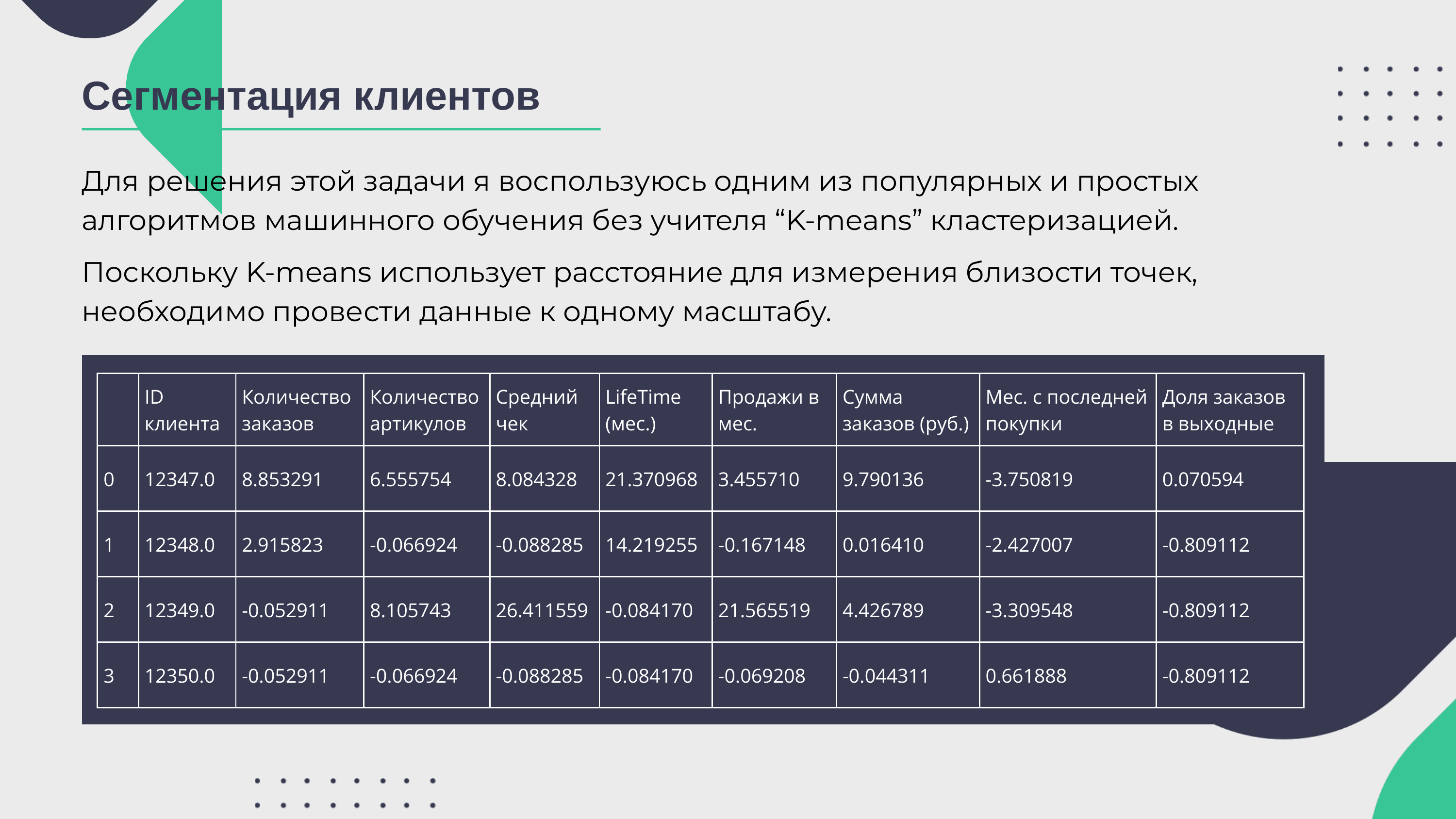

Сегментация клиентов

Для решения этой задачи я воспользуюсь одним из популярных и простых алгоритмов машинного обучения без учителя “K-means” кластеризацией.

Поскольку K-means использует расстояние для измерения близости точек, необходимо провести данные к одному масштабу.

|  | ID клиента | Количество заказов | Количество артикулов | Средний чек | LifeTime (мес.) | Продажи в мес. | Сумма заказов (руб.) | Мес. с последней покупки | Доля заказов в выходные |
| --- | --- | --- | --- | --- | --- | --- | --- | --- | --- |
| 0 | 12347.0 | 8.853291 | 6.555754 | 8.084328 | 21.370968 | 3.455710 | 9.790136 | -3.750819 | 0.070594 |
| 1 | 12348.0 | 2.915823 | -0.066924 | -0.088285 | 14.219255 | -0.167148 | 0.016410 | -2.427007 | -0.809112 |
| 2 | 12349.0 | -0.052911 | 8.105743 | 26.411559 | -0.084170 | 21.565519 | 4.426789 | -3.309548 | -0.809112 |
| 3 | 12350.0 | -0.052911 | -0.066924 | -0.088285 | -0.084170 | -0.069208 | -0.044311 | 0.661888 | -0.809112 |